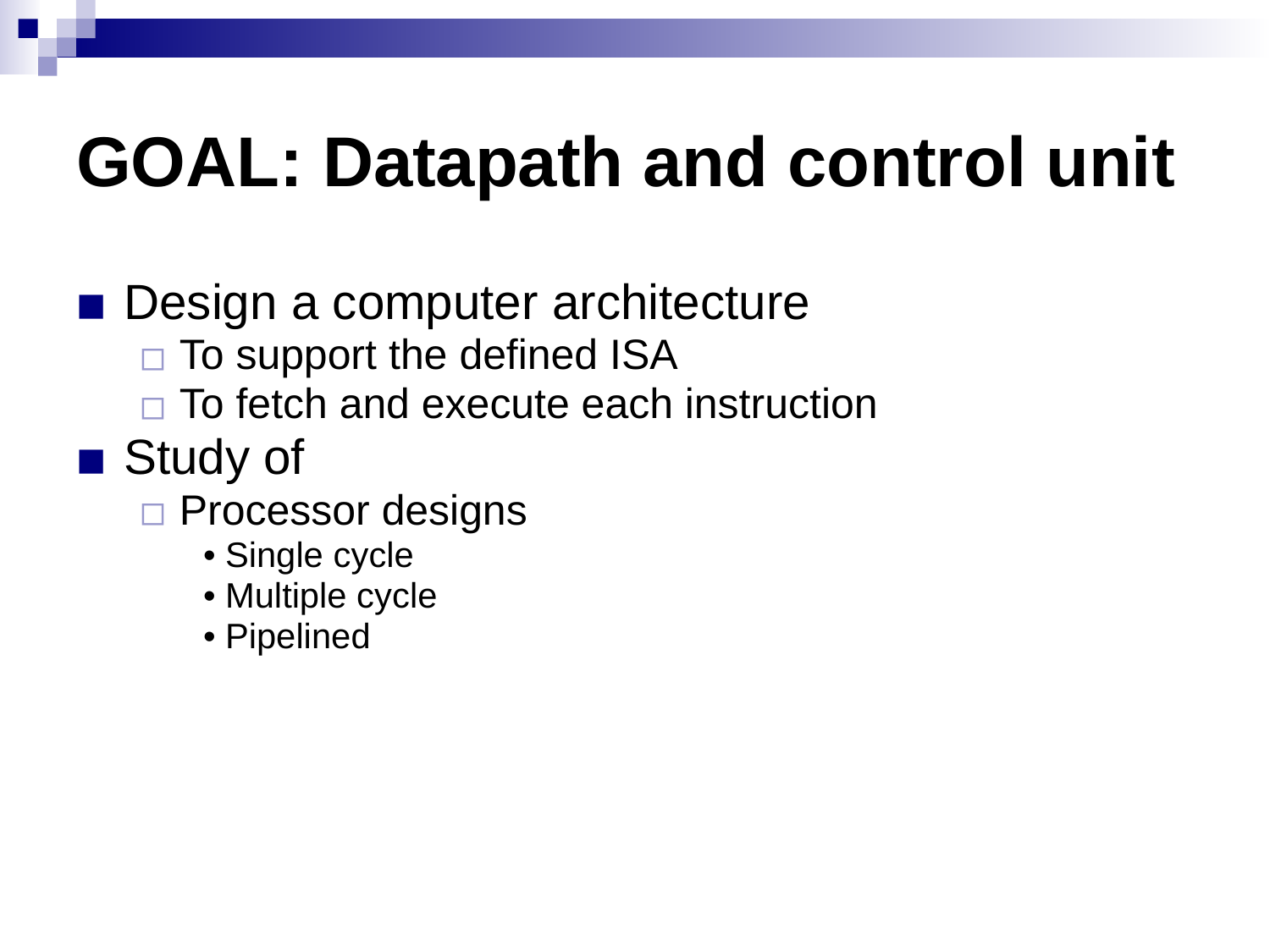

# GOAL: Datapath and control unit
Design a computer architecture
To support the defined ISA
To fetch and execute each instruction
Study of
Processor designs
• Single cycle
• Multiple cycle
• Pipelined